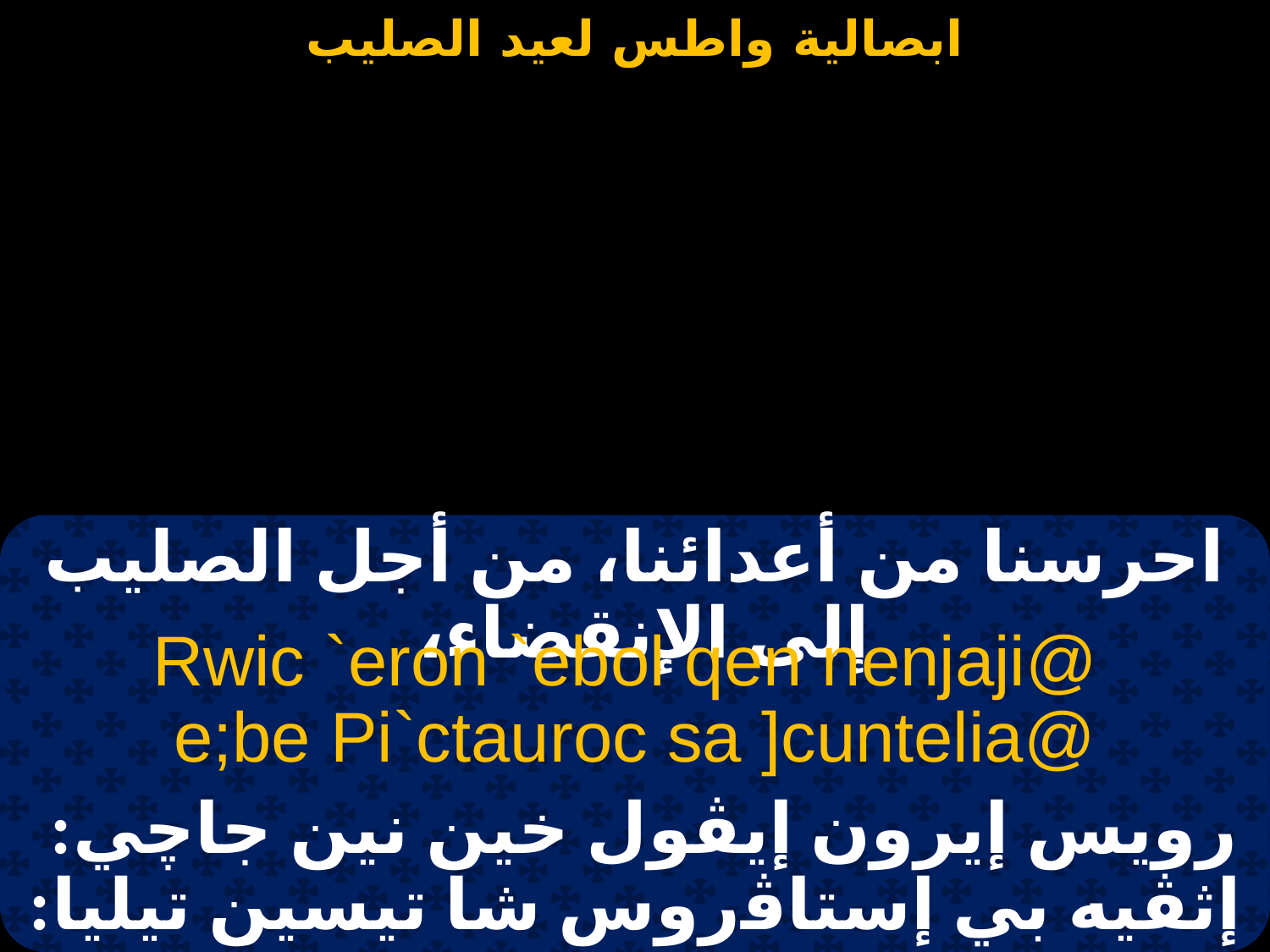

#
احرسنا من أعدائنا، من أجل الصليب إلى الإنقضاء،
Rwic `eron `ebol qen nenjaji@
e;be Pi`ctauroc sa ]cuntelia@
رويس إيرون إيڤول خين نين جاچي:
إثڤيه بي إستاﭬروس شا تيسين تيليا: